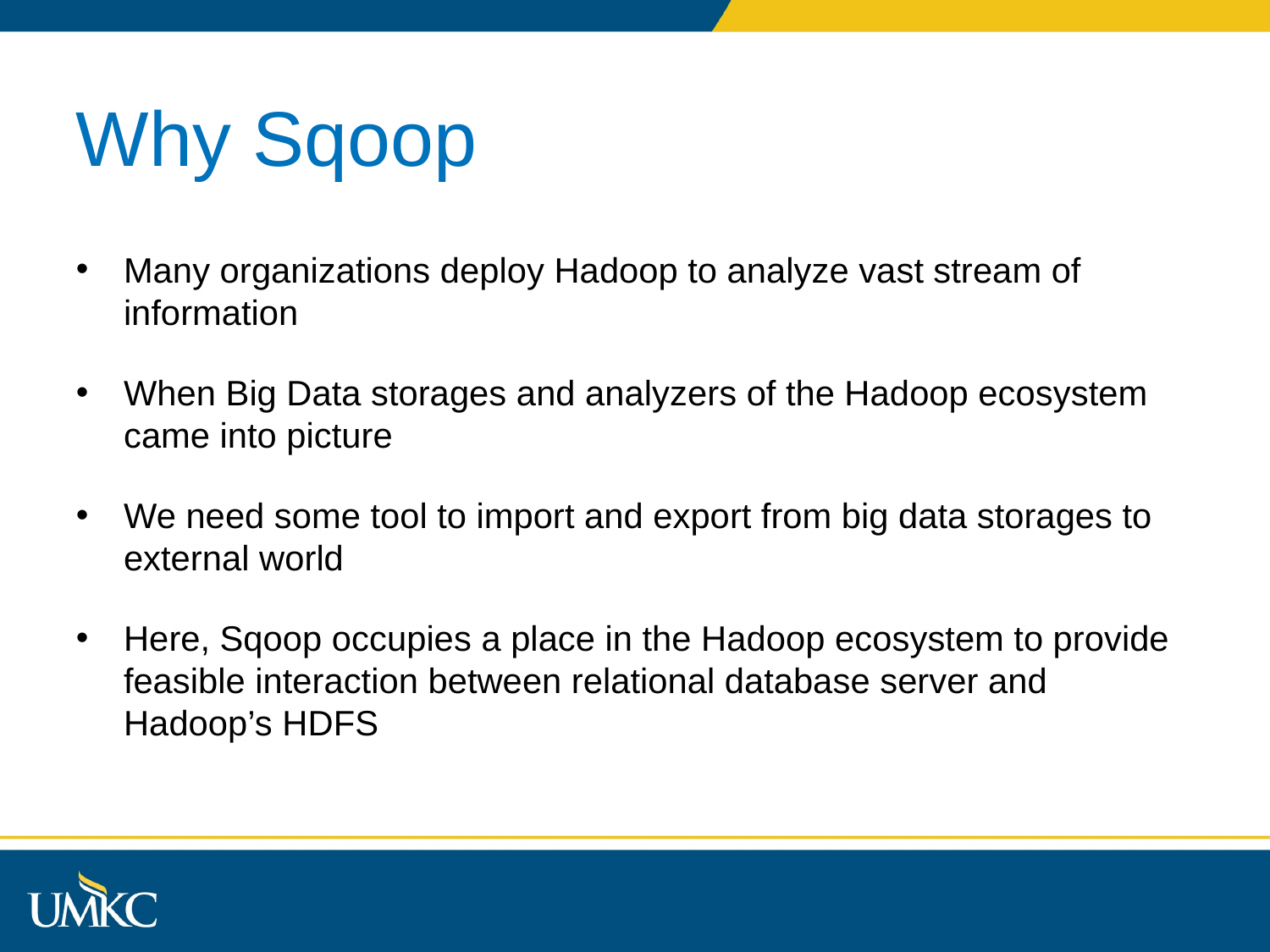

Why Sqoop
Many organizations deploy Hadoop to analyze vast stream of information

When Big Data storages and analyzers of the Hadoop ecosystem came into picture

We need some tool to import and export from big data storages to external world

Here, Sqoop occupies a place in the Hadoop ecosystem to provide feasible interaction between relational database server and Hadoop’s HDFS